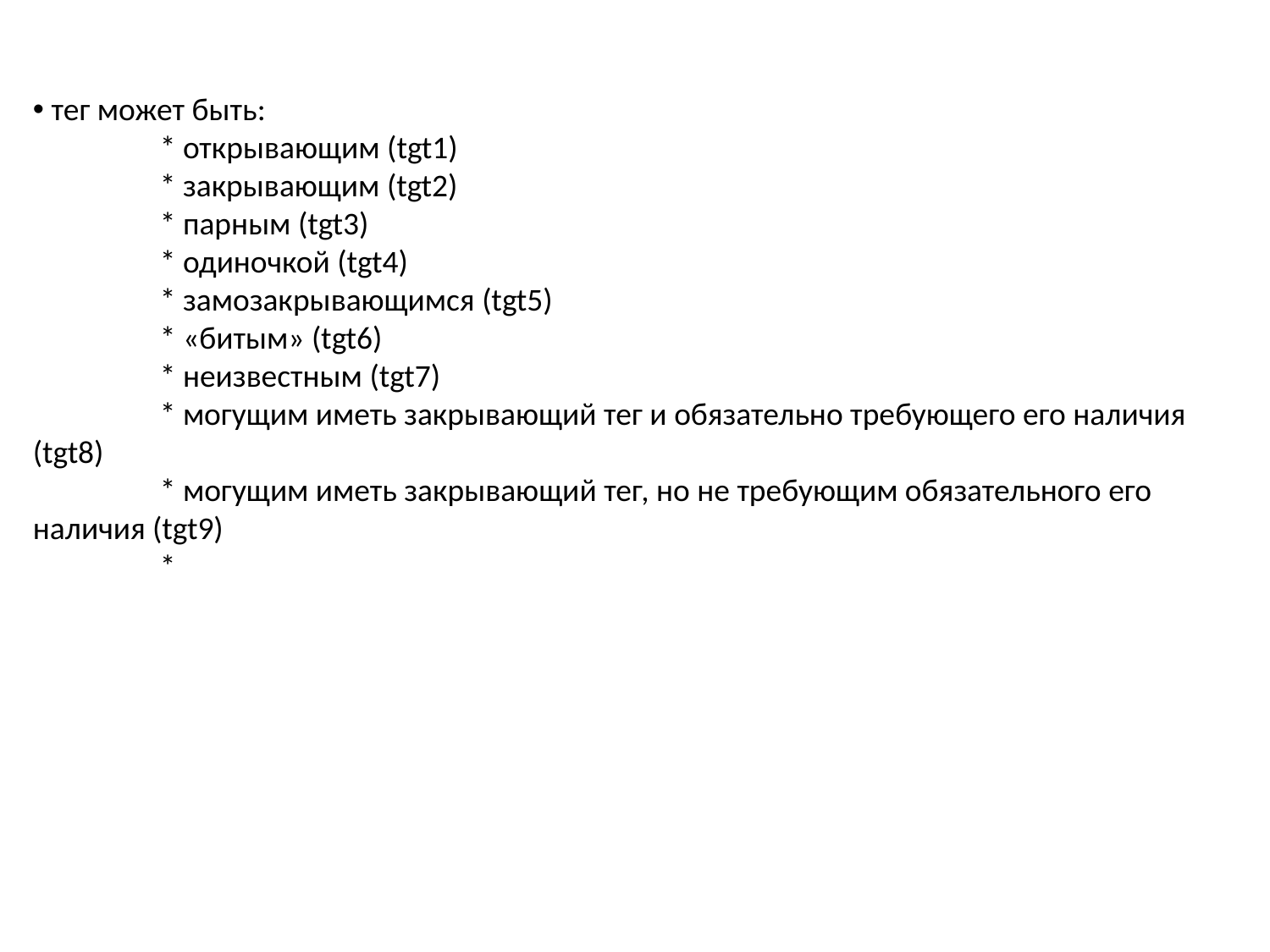

тег может быть:
	* открывающим (tgt1)
	* закрывающим (tgt2)
	* парным (tgt3)
	* одиночкой (tgt4)
	* замозакрывающимся (tgt5)
	* «битым» (tgt6)
	* неизвестным (tgt7)
	* могущим иметь закрывающий тег и обязательно требующего его наличия (tgt8)
	* могущим иметь закрывающий тег, но не требующим обязательного его наличия (tgt9)
	*